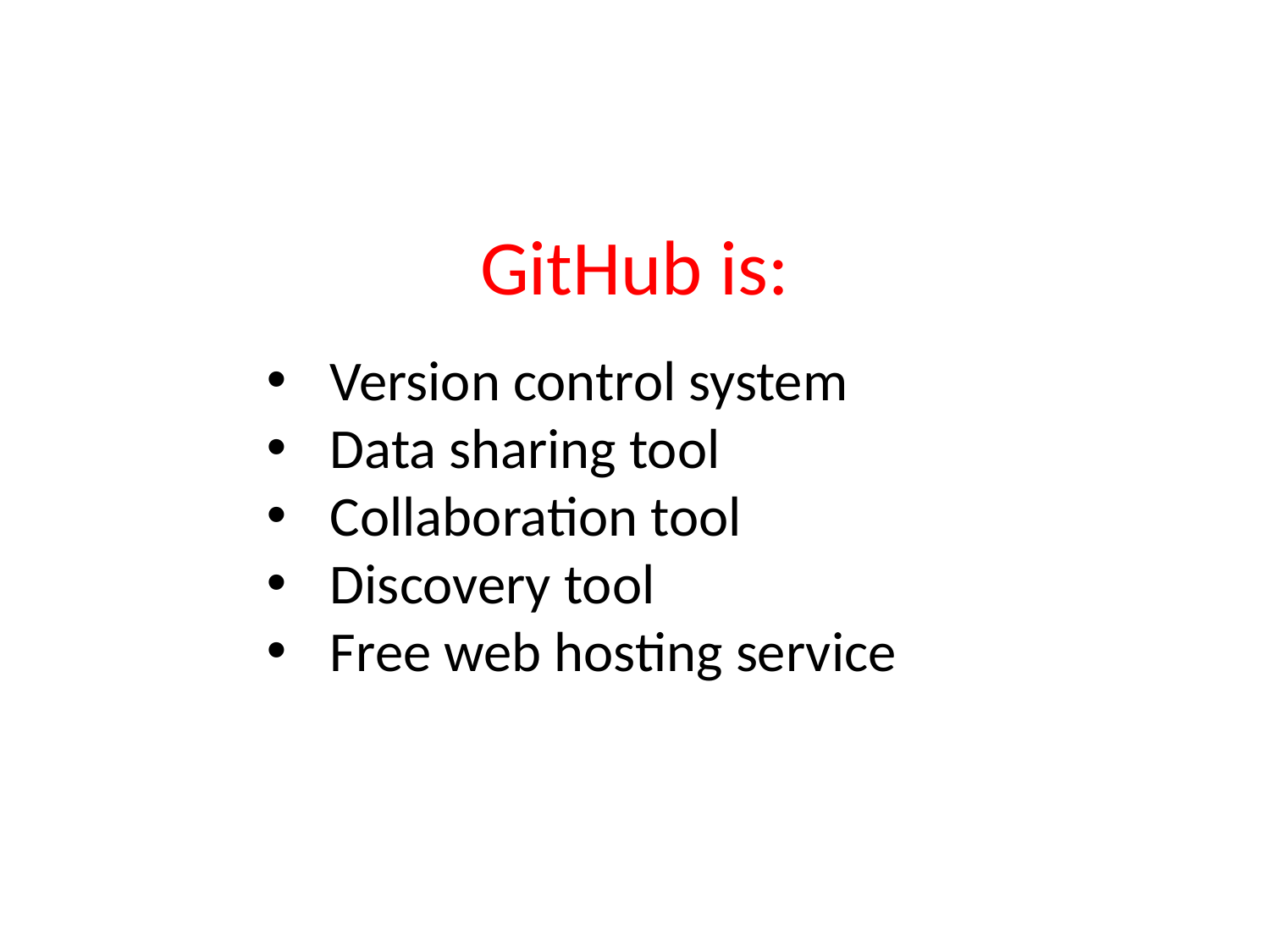

GitHub is:
Version control system
Data sharing tool
Collaboration tool
Discovery tool
Free web hosting service